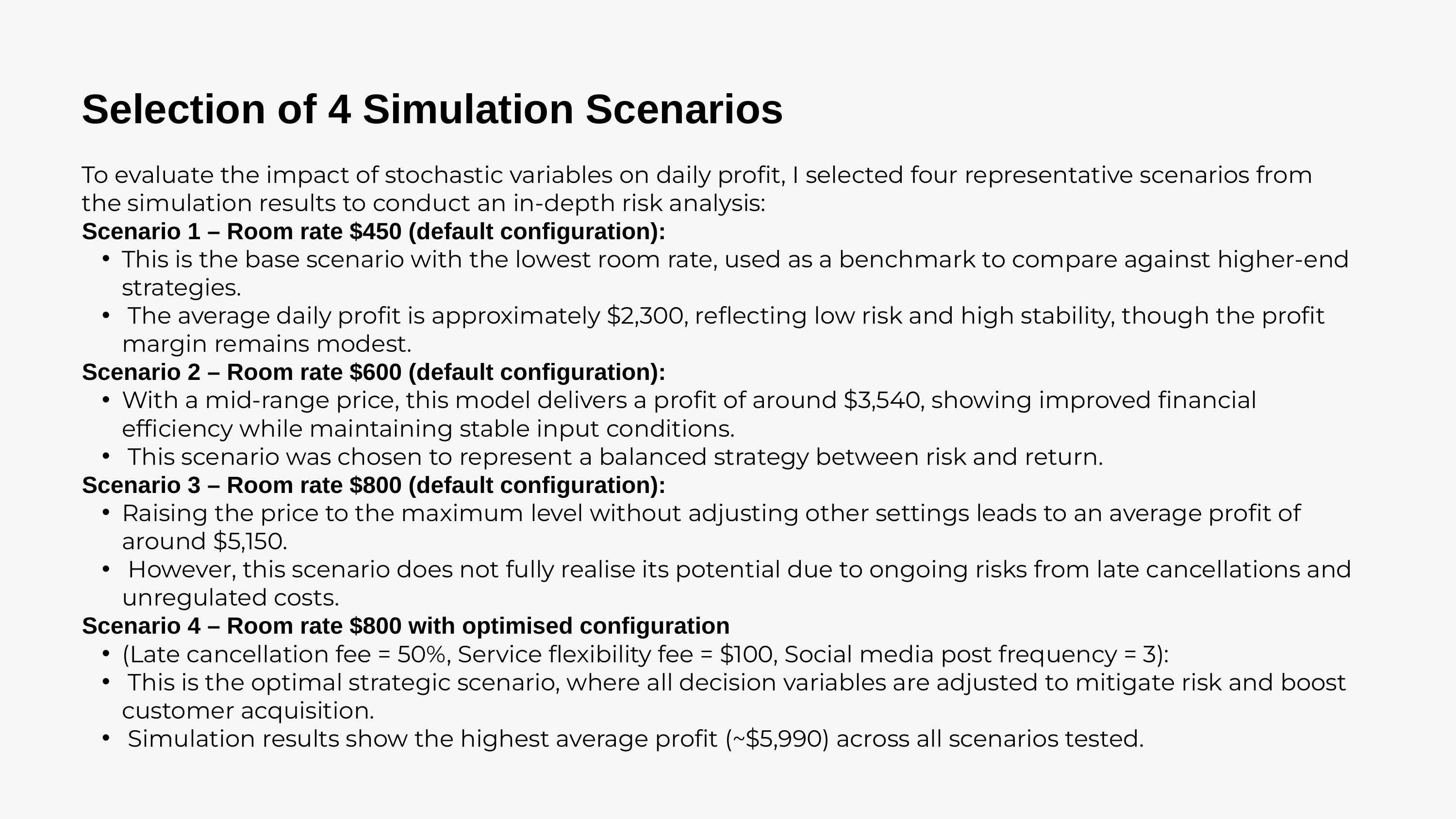

Selection of 4 Simulation Scenarios

To evaluate the impact of stochastic variables on daily profit, I selected four representative scenarios from the simulation results to conduct an in-depth risk analysis:
Scenario 1 – Room rate $450 (default configuration):
This is the base scenario with the lowest room rate, used as a benchmark to compare against higher-end strategies.
 The average daily profit is approximately $2,300, reflecting low risk and high stability, though the profit margin remains modest.
Scenario 2 – Room rate $600 (default configuration):
With a mid-range price, this model delivers a profit of around $3,540, showing improved financial efficiency while maintaining stable input conditions.
 This scenario was chosen to represent a balanced strategy between risk and return.
Scenario 3 – Room rate $800 (default configuration):
Raising the price to the maximum level without adjusting other settings leads to an average profit of around $5,150.
 However, this scenario does not fully realise its potential due to ongoing risks from late cancellations and unregulated costs.
Scenario 4 – Room rate $800 with optimised configuration
(Late cancellation fee = 50%, Service flexibility fee = $100, Social media post frequency = 3):
 This is the optimal strategic scenario, where all decision variables are adjusted to mitigate risk and boost customer acquisition.
 Simulation results show the highest average profit (~$5,990) across all scenarios tested.